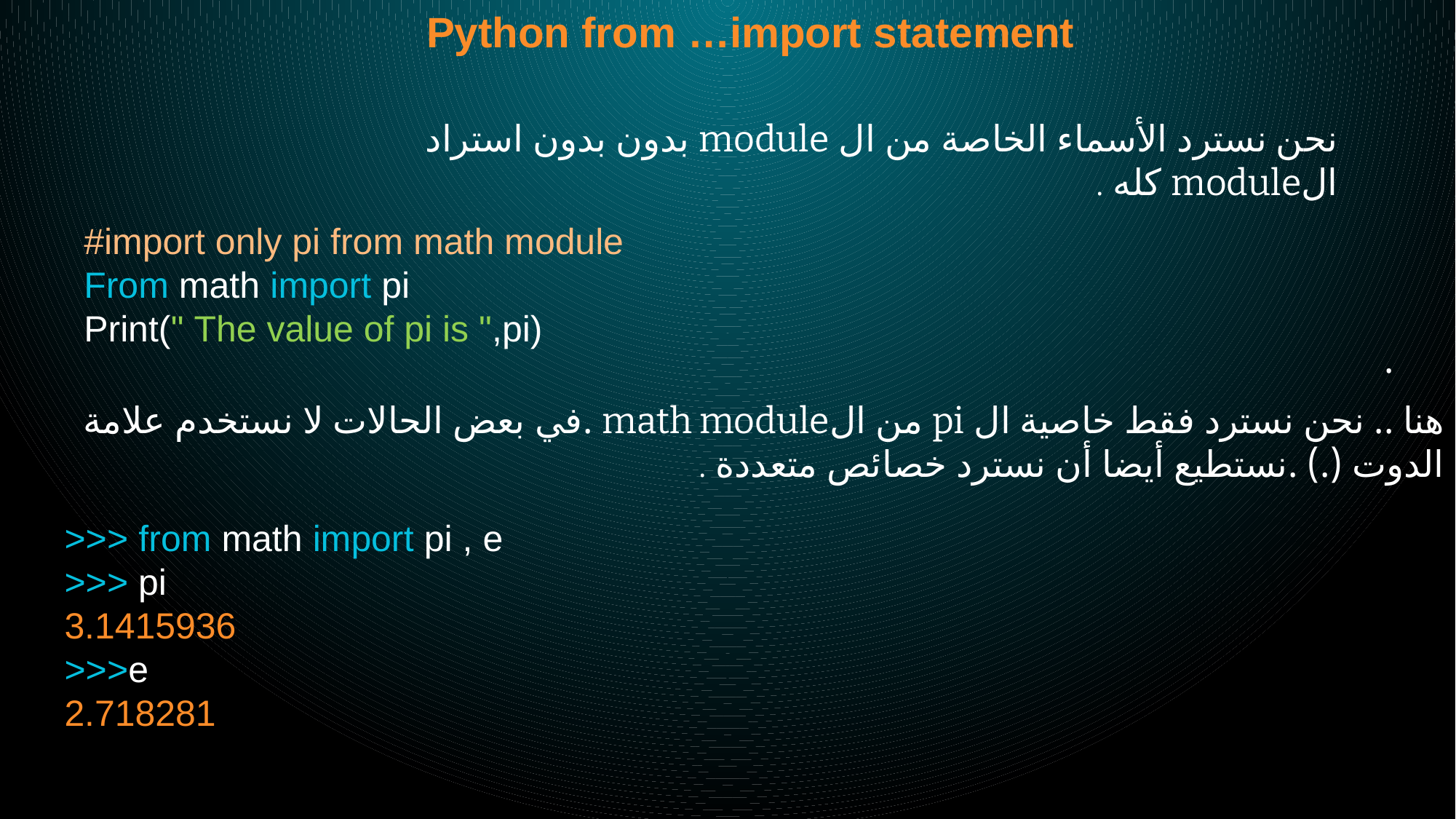

Python from …import statement
نحن نسترد الأسماء الخاصة من ال module بدون بدون استراد الmodule كله .
#import only pi from math module
From math import pi
Print(" The value of pi is ",pi)
.
هنا .. نحن نسترد فقط خاصية ال pi من الmath module .في بعض الحالات لا نستخدم علامة الدوت (.) .نستطيع أيضا أن نسترد خصائص متعددة .
>>> from math import pi , e
>>> pi
3.1415936
>>>e
2.718281